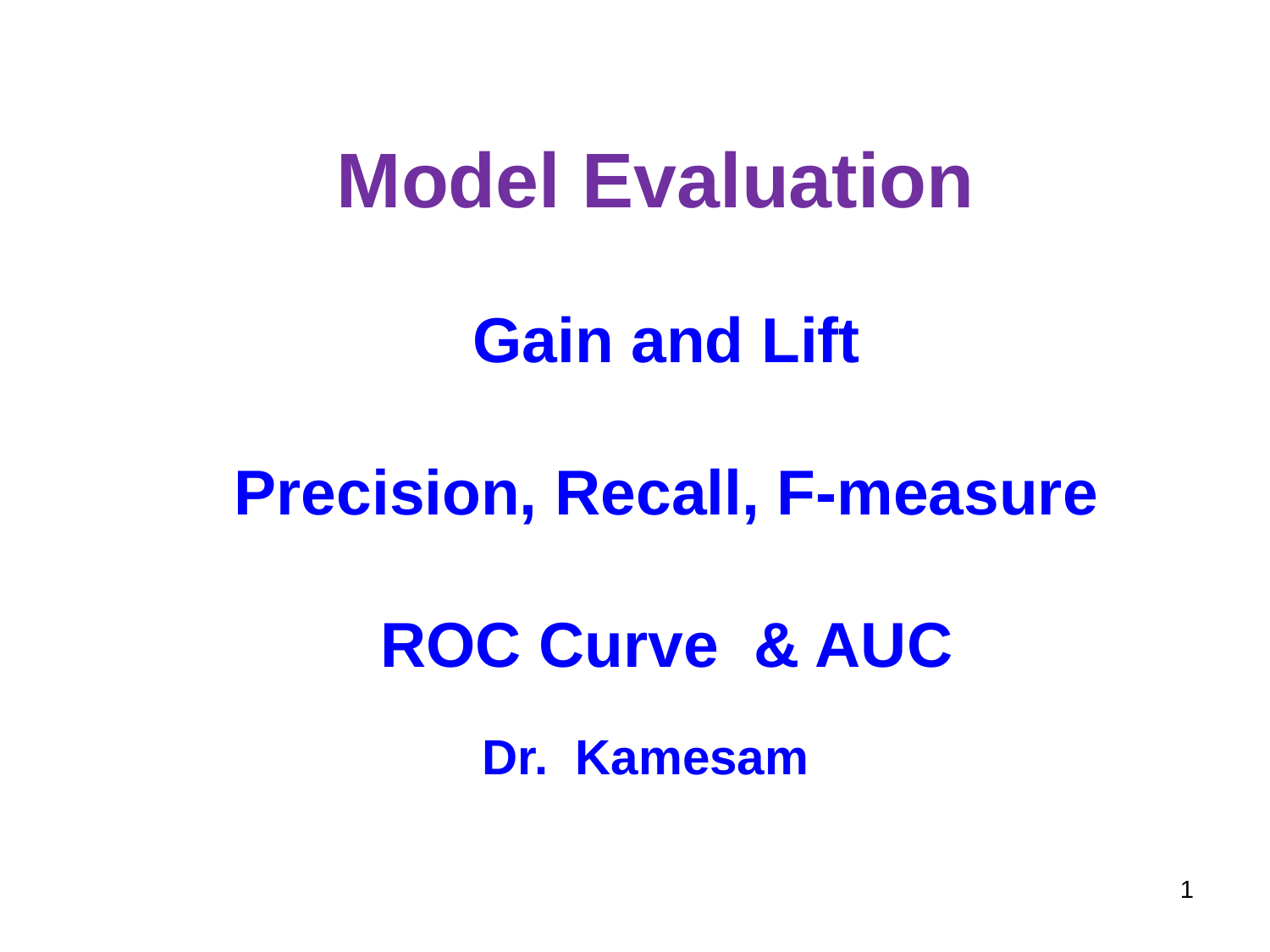

# Model Evaluation Gain and Lift Precision, Recall, F-measure ROC Curve  & AUC
Dr.  Kamesam
1